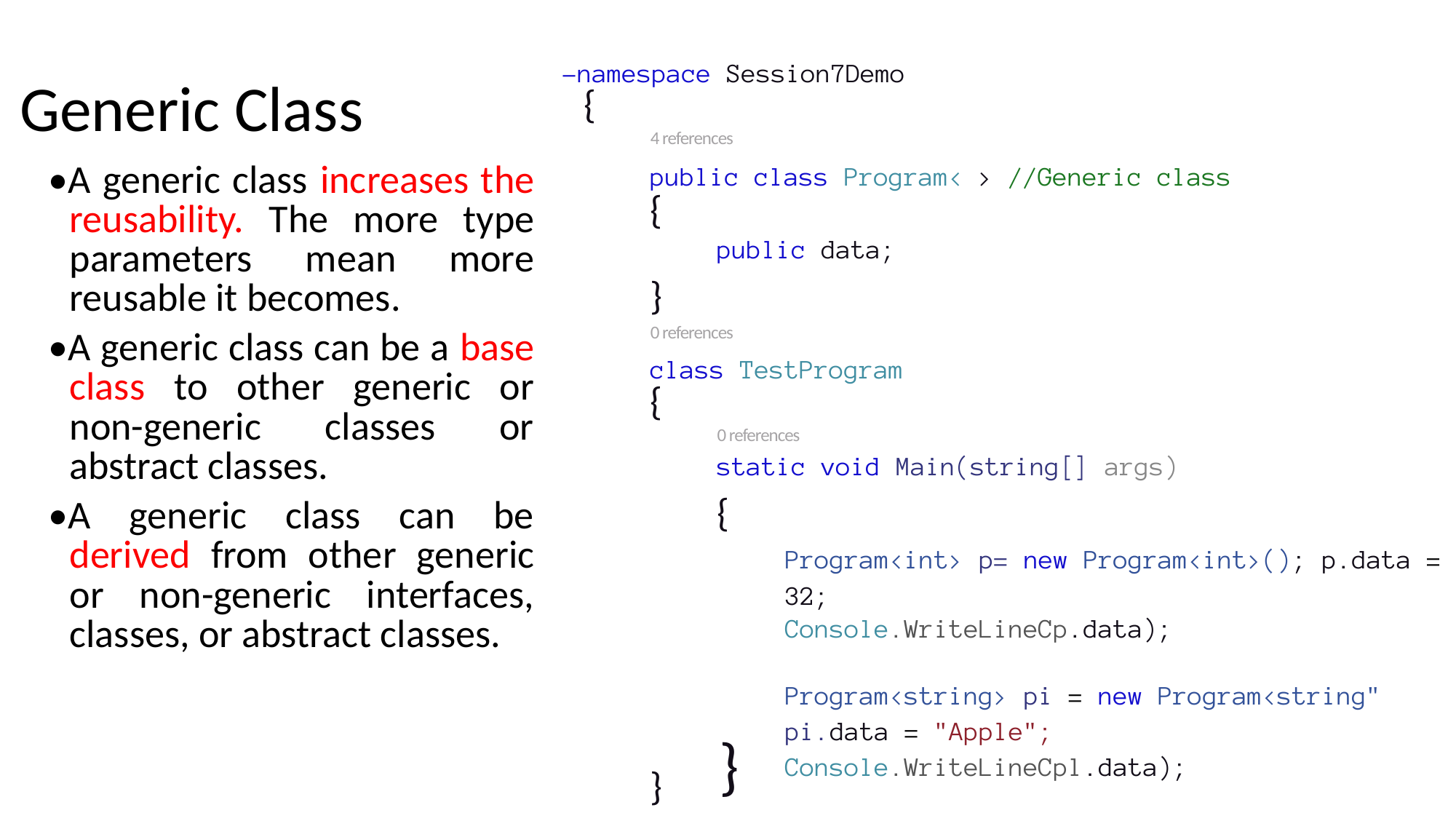

-namespace Session7Demo
{
4 references
public class Program< > //Generic class
{
public data;
}
0 references
class TestProgram
{
0 references
static void Main(string[] args)
{
Program<int> p= new Program<int>(); p.data = 32;
Console.WriteLineCp.data);
Program<string> pi = new Program<string" pi.data = "Apple";
Console.WriteLineCpl.data);
Generic Class
•A generic class increases the reusability. The more type parameters mean more reusable it becomes.
•A generic class can be a base class to other generic or non-generic classes or abstract classes.
•A generic class can be derived from other generic or non-generic interfaces, classes, or abstract classes.
}
}